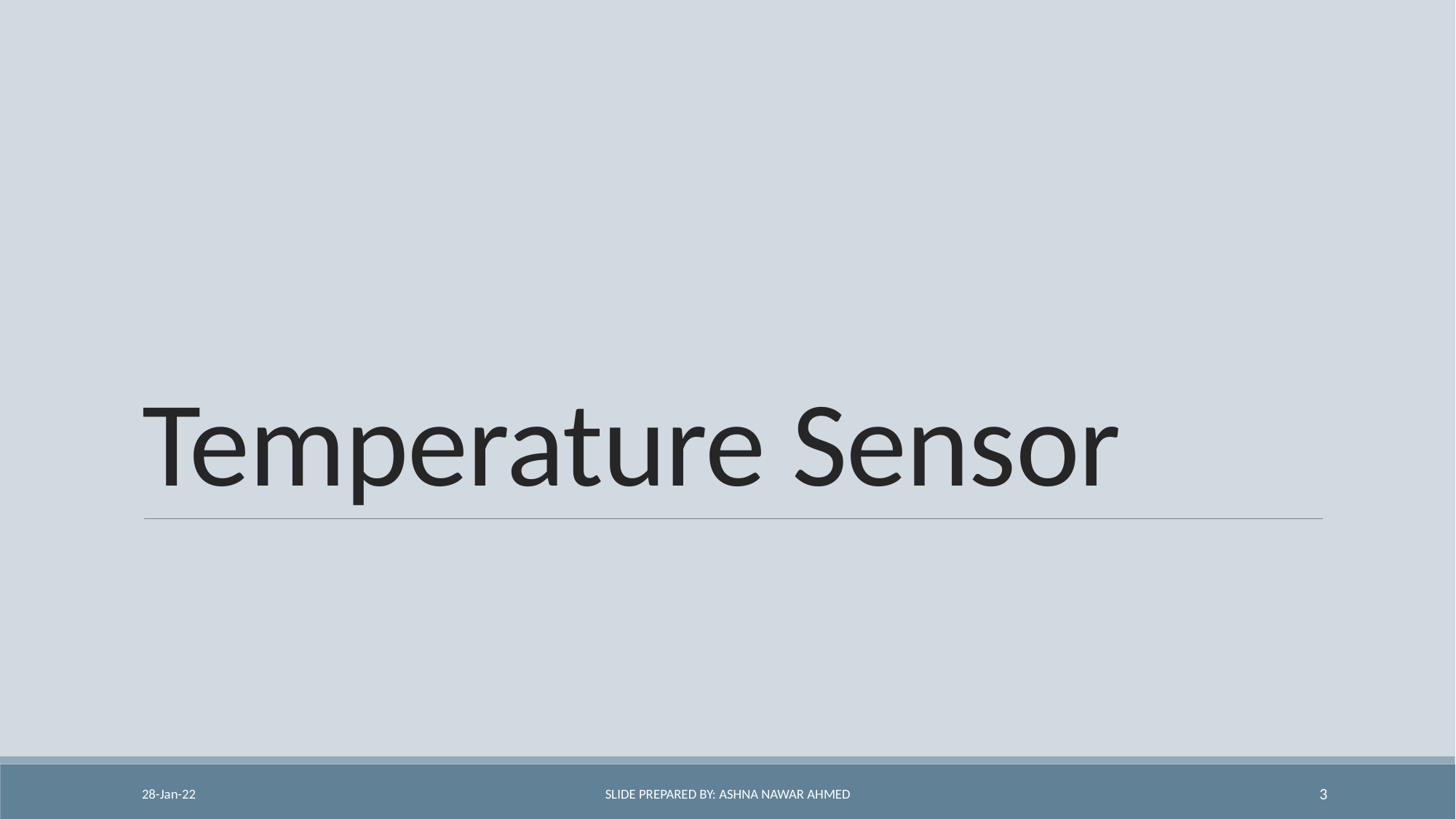

# Temperature Sensor
28-Jan-22
SLIDE PREPARED BY: ASHNA NAWAR AHMED
3